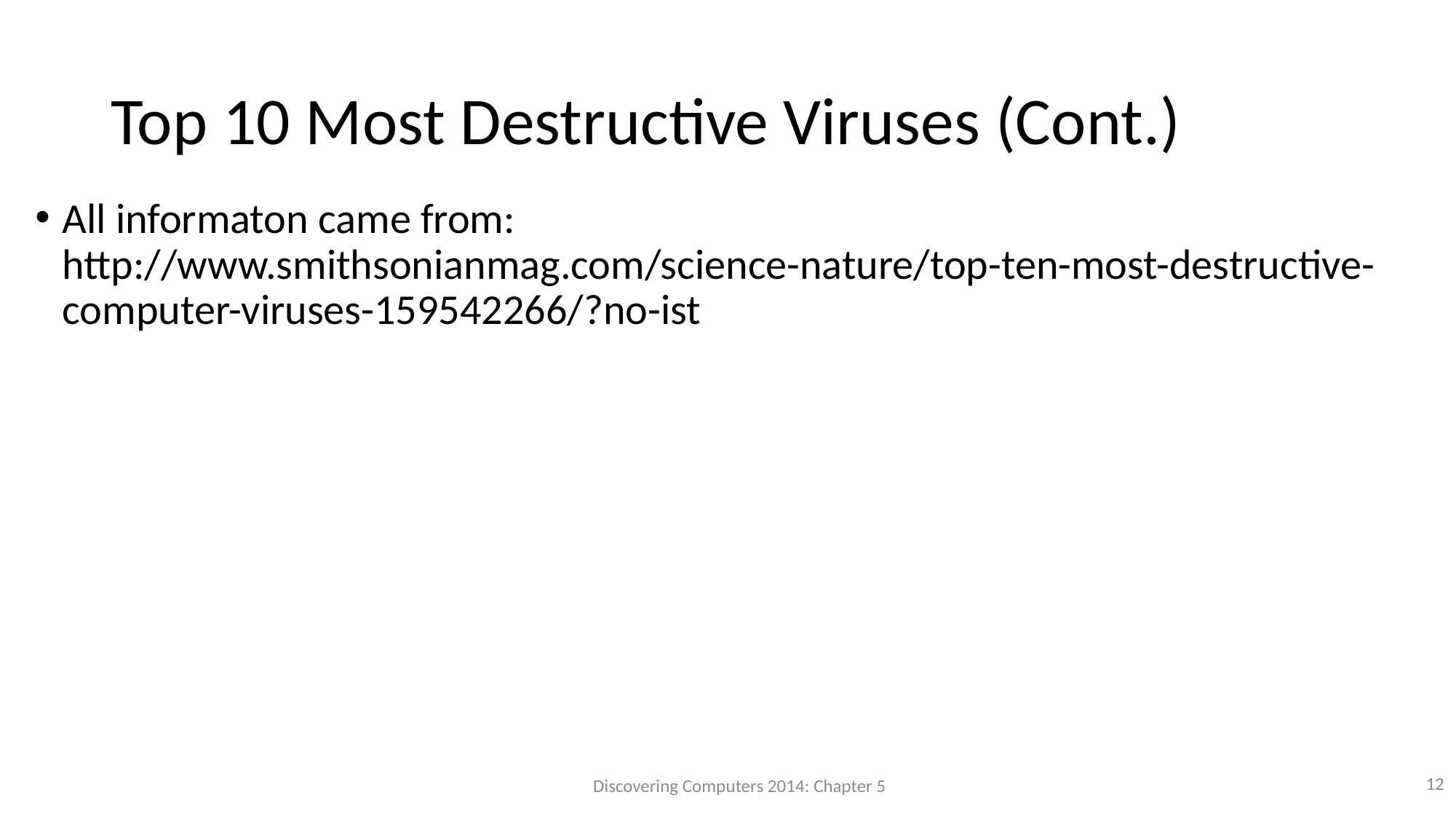

# Top 10 Most Destructive Viruses (Cont.)
All informaton came from: http://www.smithsonianmag.com/science-nature/top-ten-most-destructive-computer-viruses-159542266/?no-ist
12
Discovering Computers 2014: Chapter 5